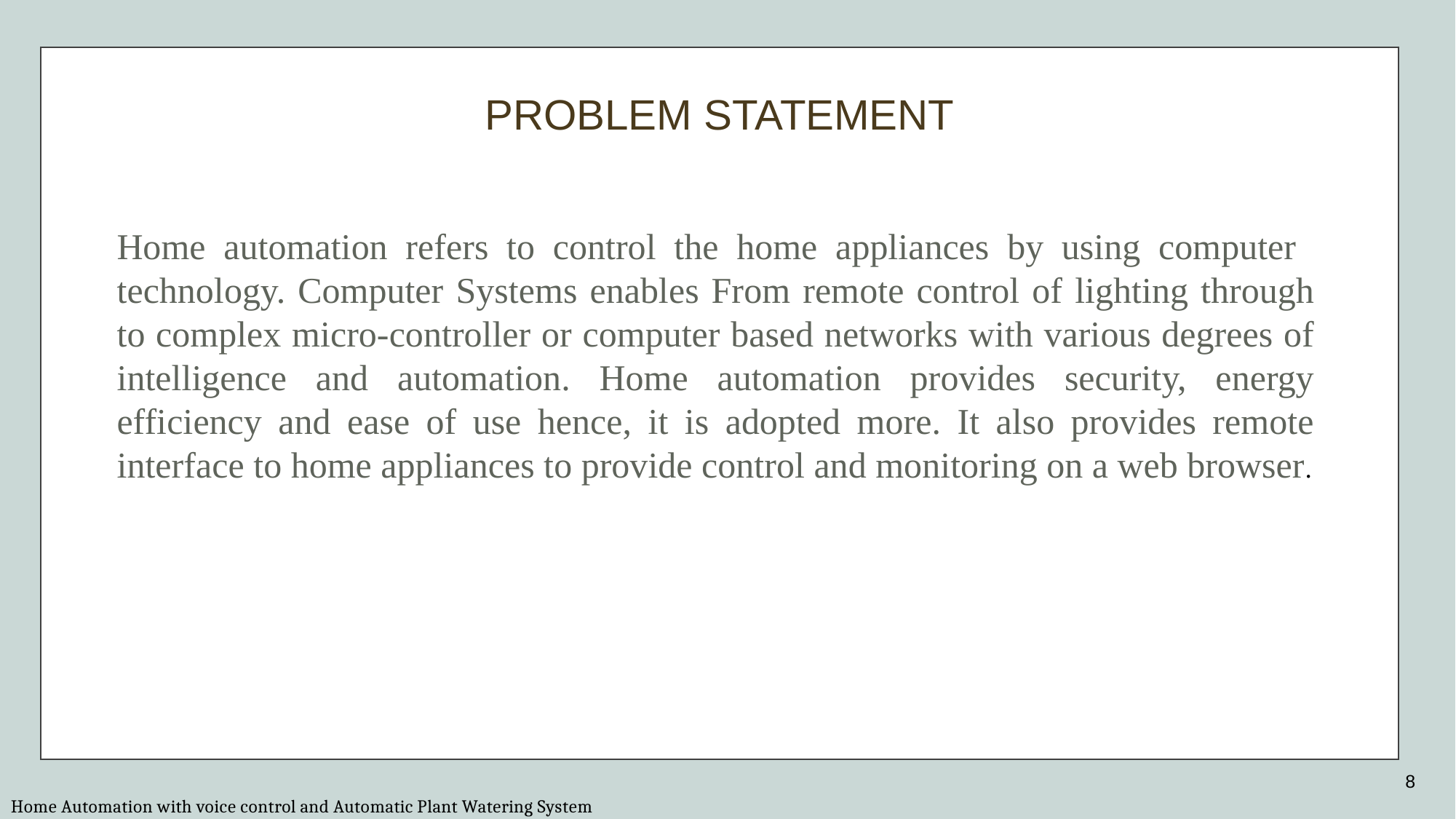

PROBLEM STATEMENT
Home automation refers to control the home appliances by using computer  technology. Computer Systems enables From remote control of lighting through to complex micro-controller or computer based networks with various degrees of intelligence and automation. Home automation provides security, energy efficiency and ease of use hence, it is adopted more. It also provides remote interface to home appliances to provide control and monitoring on a web browser.
8
Home Automation with voice control and Automatic Plant Watering System